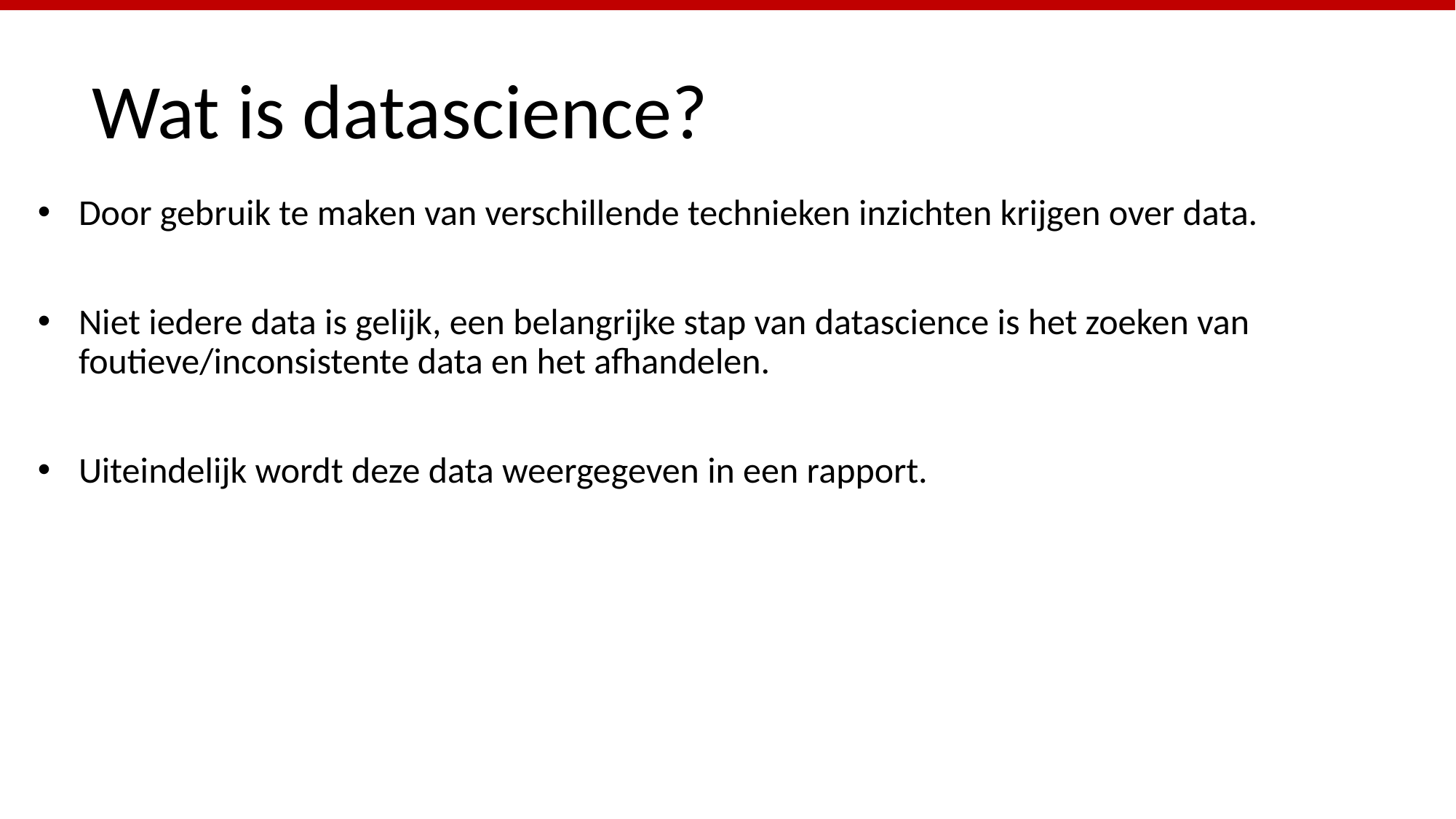

# Wat is datascience?
Door gebruik te maken van verschillende technieken inzichten krijgen over data.

Niet iedere data is gelijk, een belangrijke stap van datascience is het zoeken van foutieve/inconsistente data en het afhandelen.

Uiteindelijk wordt deze data weergegeven in een rapport.